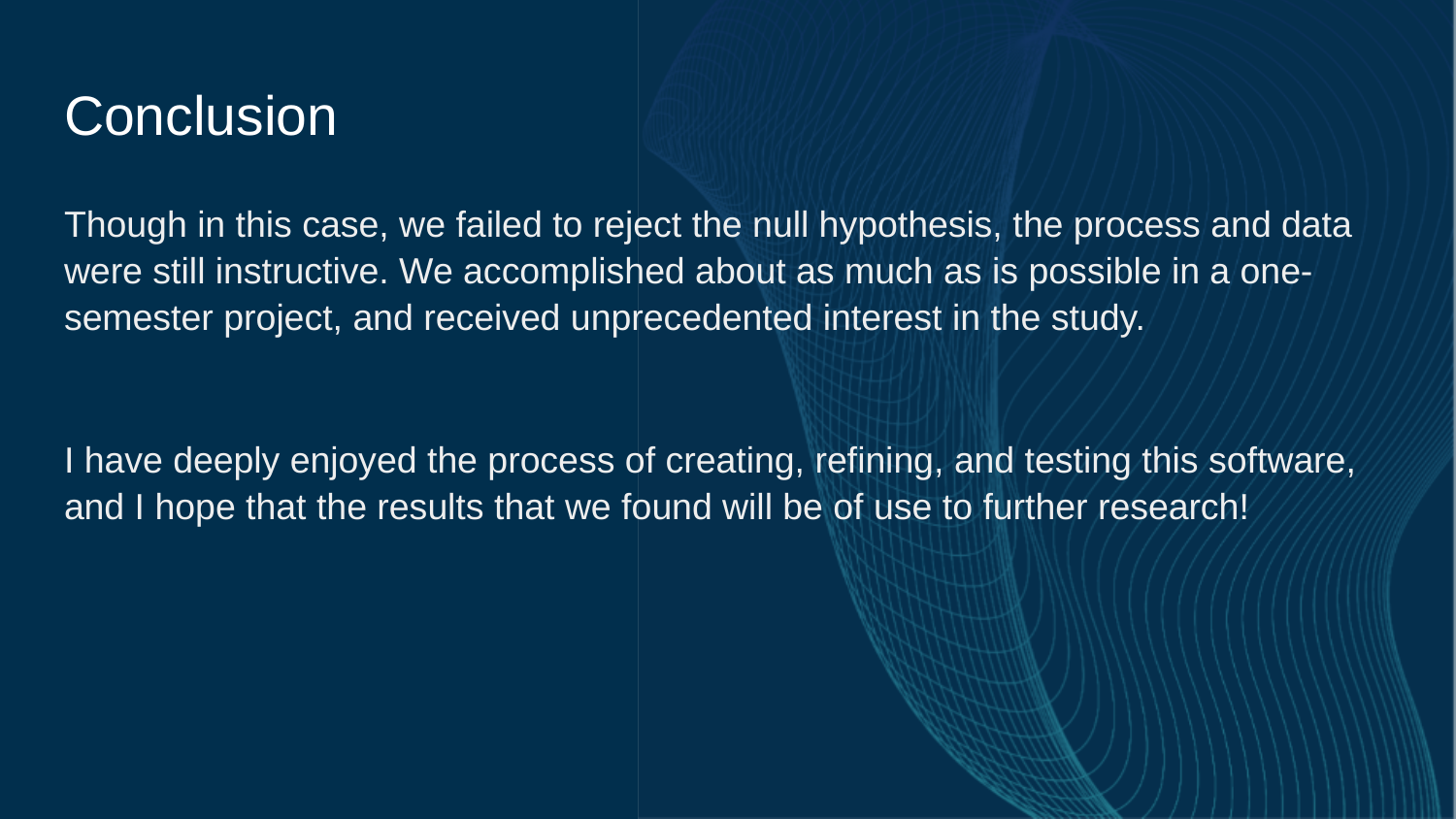

# Conclusion
Though in this case, we failed to reject the null hypothesis, the process and data were still instructive. We accomplished about as much as is possible in a one-semester project, and received unprecedented interest in the study.

I have deeply enjoyed the process of creating, refining, and testing this software, and I hope that the results that we found will be of use to further research!